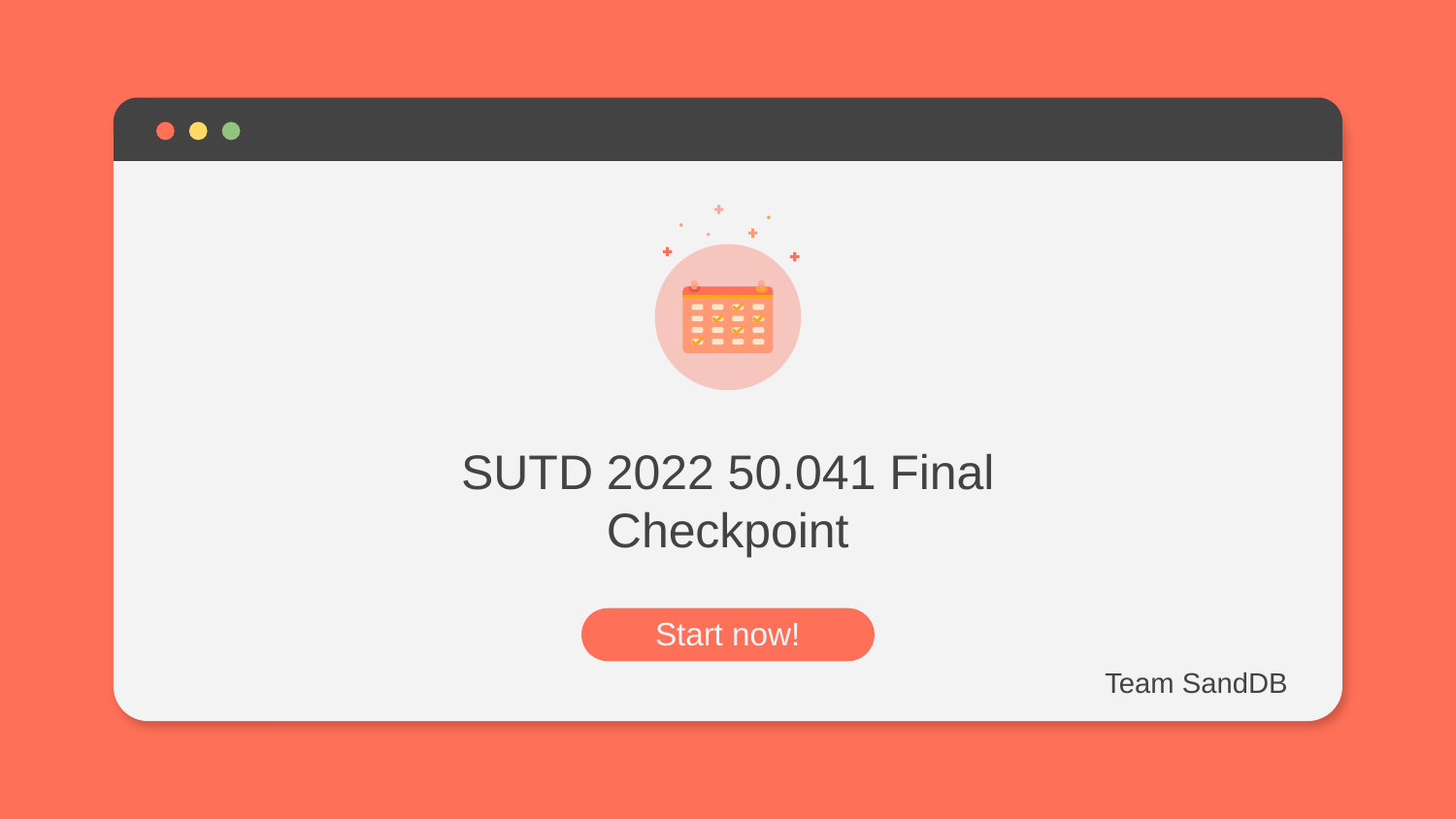

# SUTD 2022 50.041 Final Checkpoint

Start now!
Team SandDB